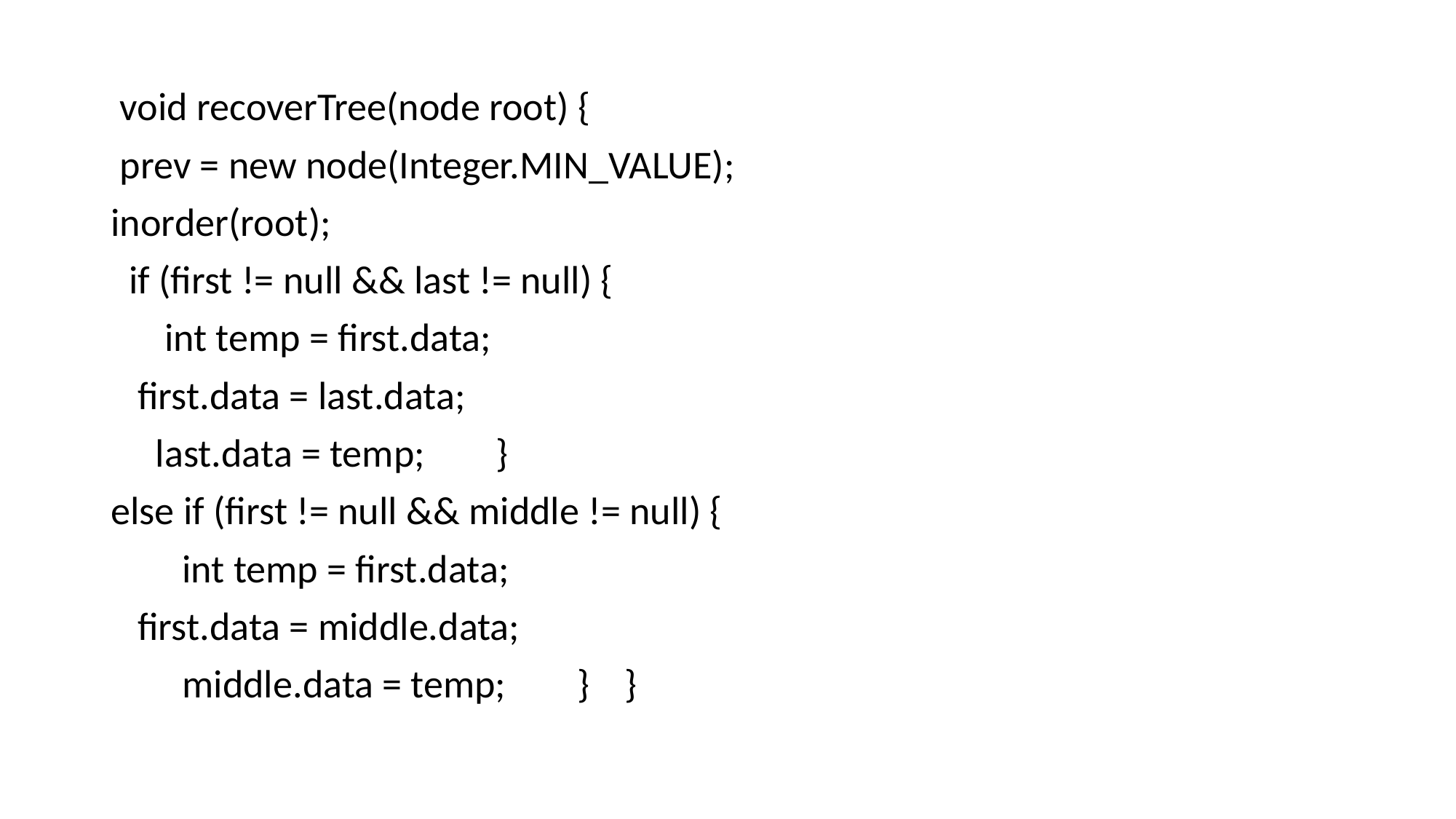

void recoverTree(node root) {
 prev = new node(Integer.MIN_VALUE);
inorder(root);
  if (first != null && last != null) {
      int temp = first.data;
   first.data = last.data;
     last.data = temp;        }
else if (first != null && middle != null) {
        int temp = first.data;
   first.data = middle.data;
        middle.data = temp;        }    }